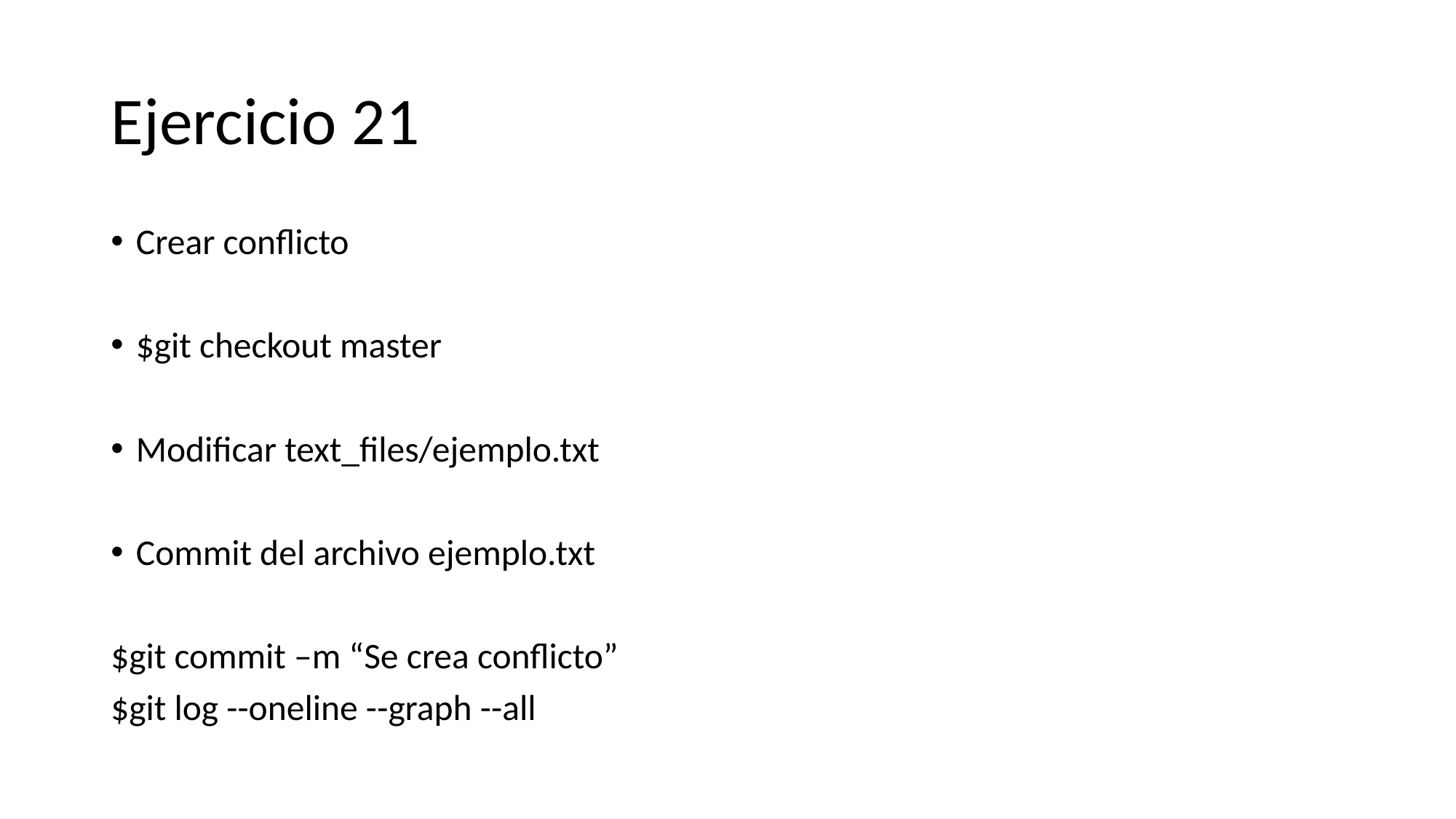

# Ejercicio 21
Crear conflicto

$git checkout master

Modificar text_files/ejemplo.txt

Commit del archivo ejemplo.txt

$git commit –m “Se crea conflicto”
$git log --oneline --graph --all